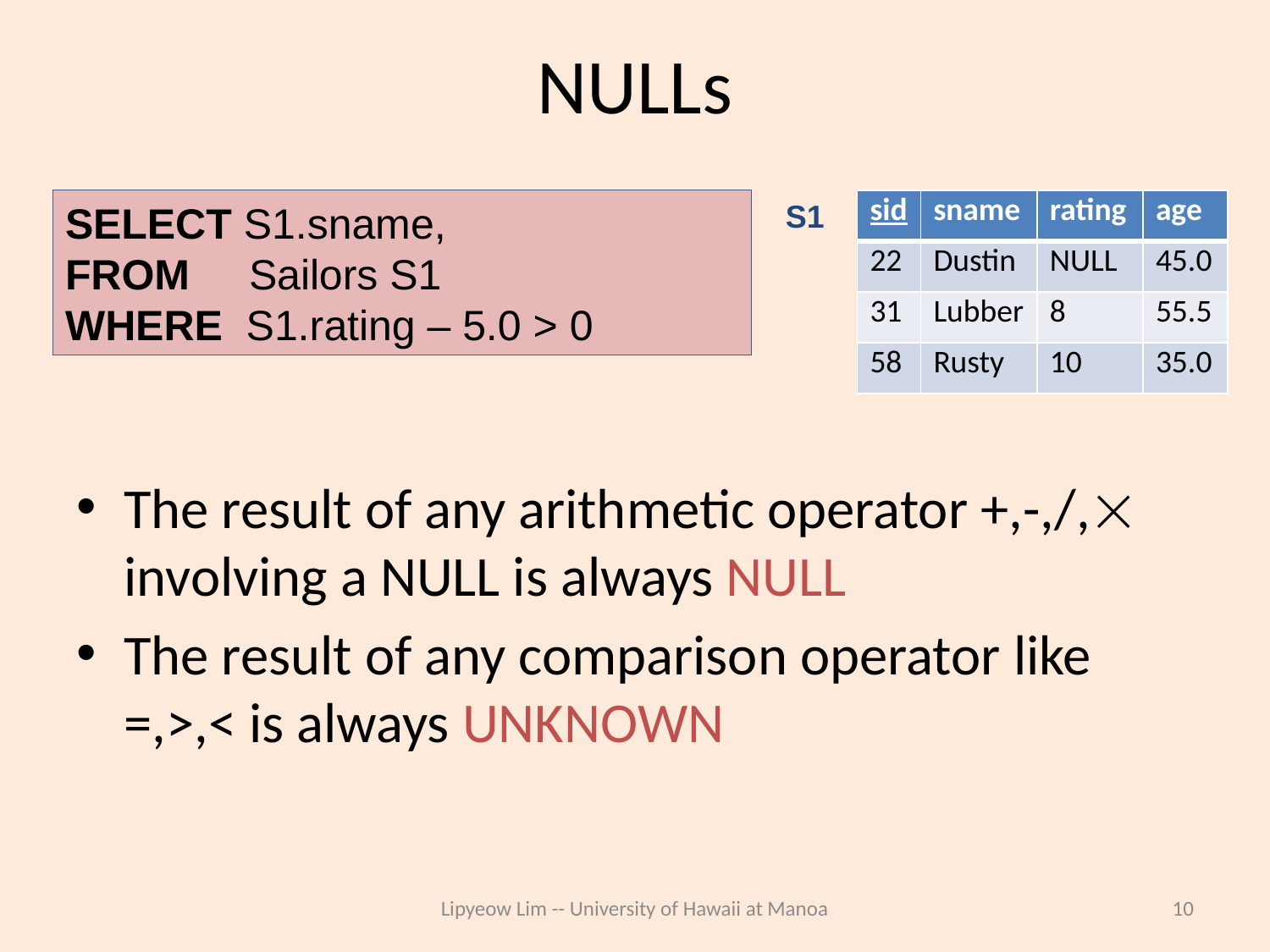

# NULLs
SELECT S1.sname,
FROM     Sailors S1
WHERE  S1.rating – 5.0 > 0
S1
| sid | sname | rating | age |
| --- | --- | --- | --- |
| 22 | Dustin | NULL | 45.0 |
| 31 | Lubber | 8 | 55.5 |
| 58 | Rusty | 10 | 35.0 |
The result of any arithmetic operator +,-,/,× involving a NULL is always NULL
The result of any comparison operator like =,>,< is always UNKNOWN
Lipyeow Lim -- University of Hawaii at Manoa
10